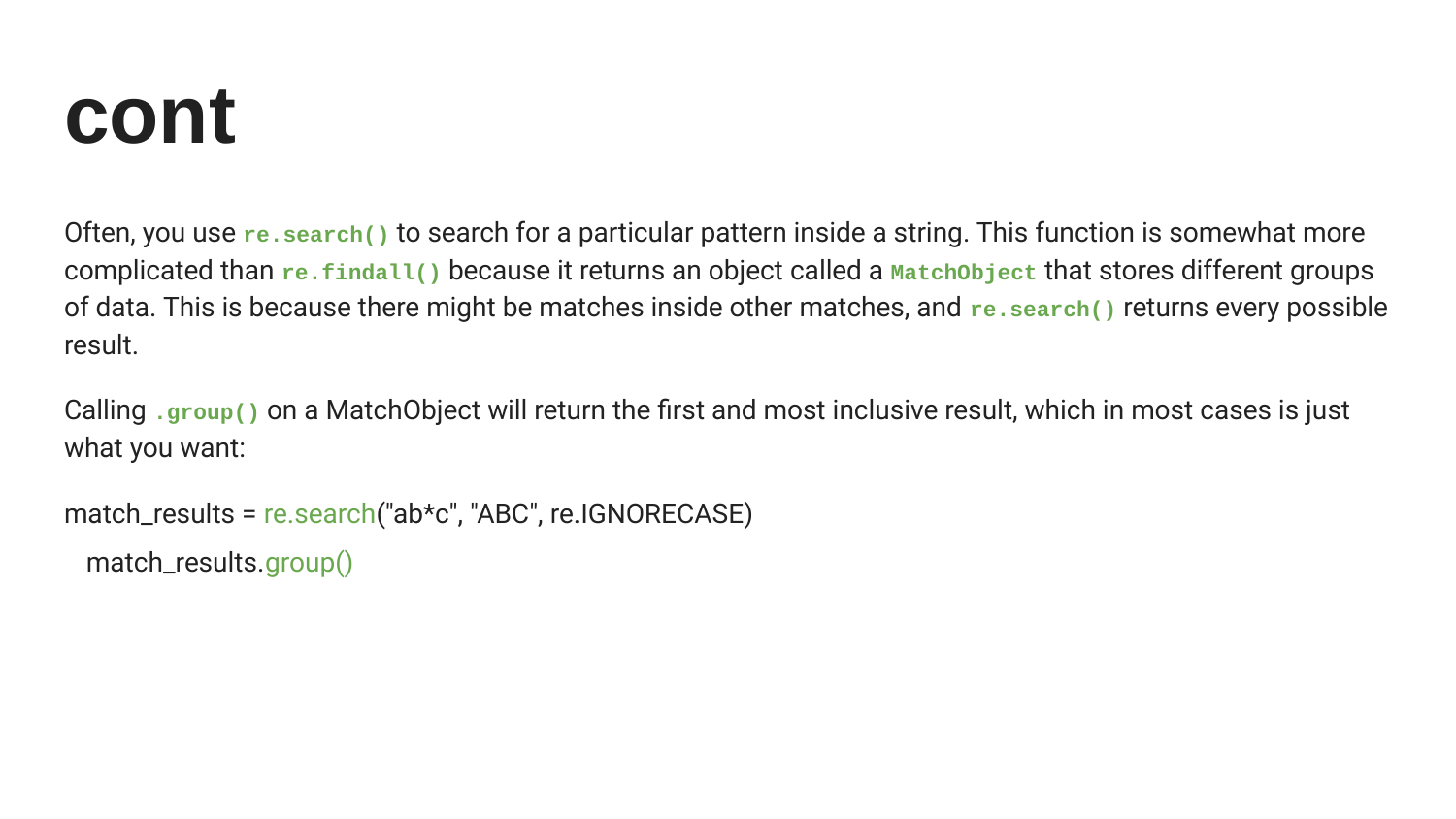

# cont
Often, you use re.search() to search for a particular pattern inside a string. This function is somewhat more complicated than re.findall() because it returns an object called a MatchObject that stores different groups of data. This is because there might be matches inside other matches, and re.search() returns every possible result.
Calling .group() on a MatchObject will return the first and most inclusive result, which in most cases is just what you want:
match_results = re.search("ab*c", "ABC", re.IGNORECASE)
match_results.group()